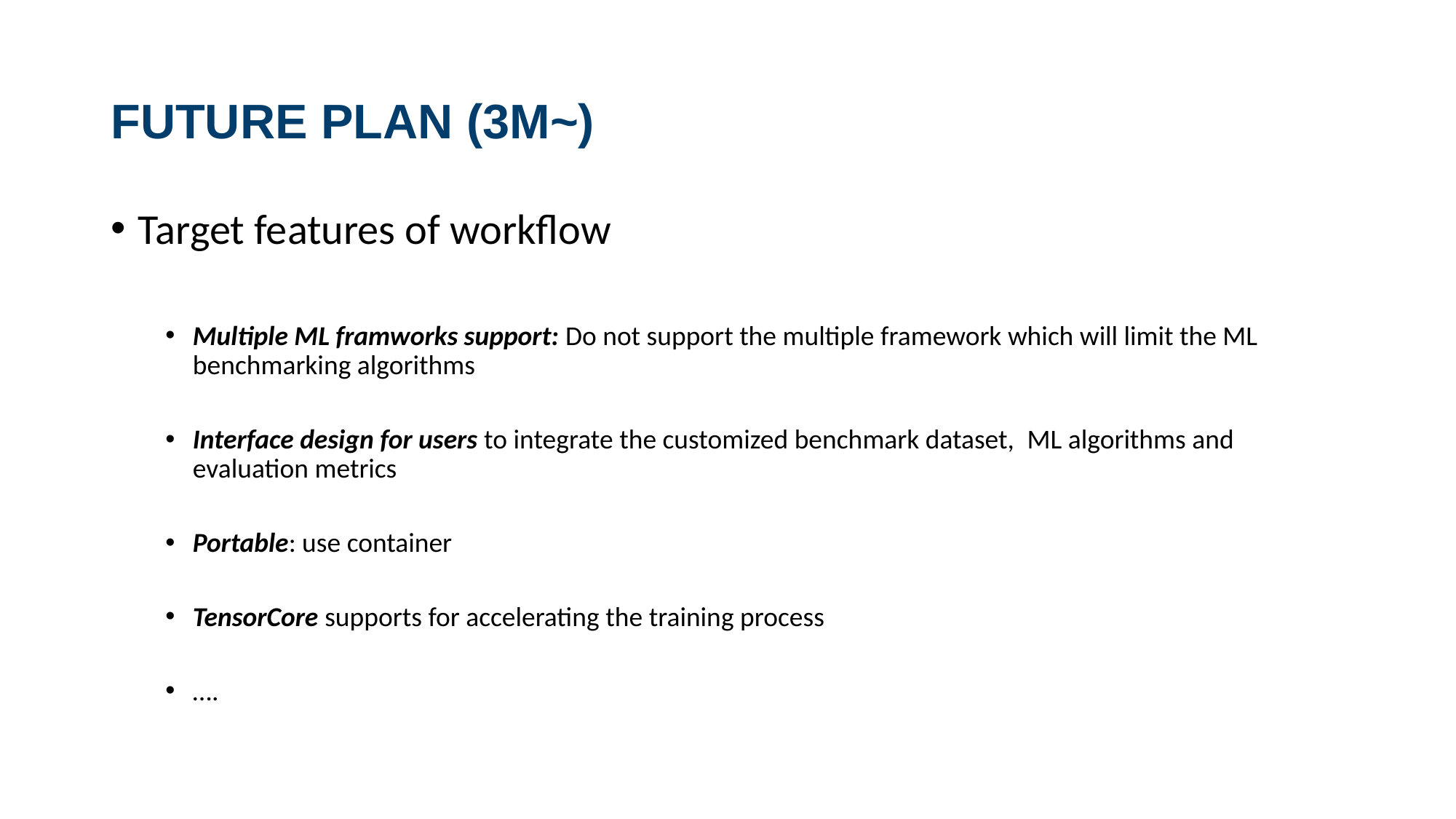

# Future plan (3M~)
Target features of workflow

Multiple ML framworks support: Do not support the multiple framework which will limit the ML benchmarking algorithms

Interface design for users to integrate the customized benchmark dataset,  ML algorithms and evaluation metrics

Portable: use container

TensorCore supports for accelerating the training process

….